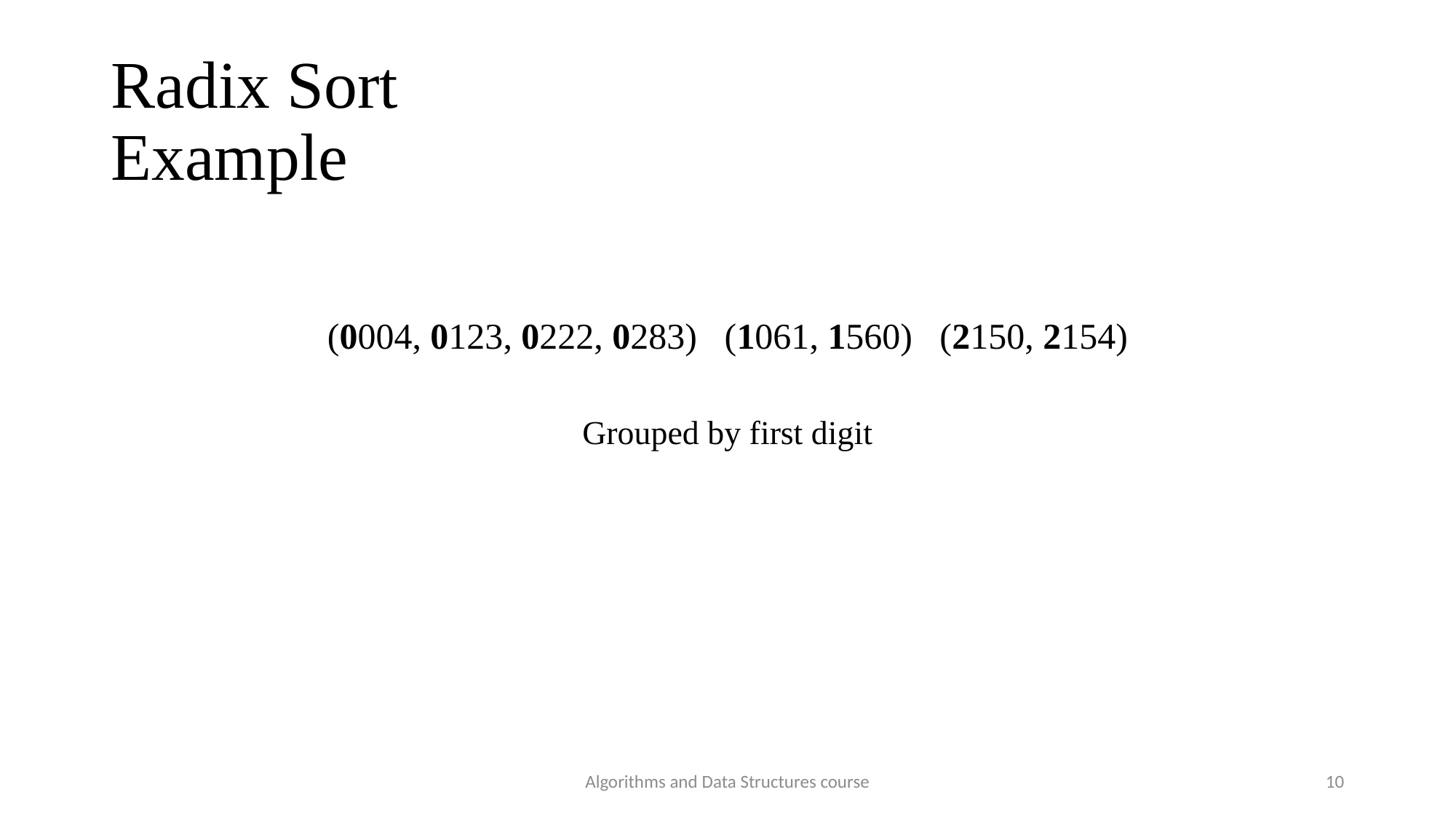

Radix Sort
Example
(0004, 0123, 0222, 0283)   (1061, 1560)   (2150, 2154)
Grouped by first digit
Algorithms and Data Structures course
10